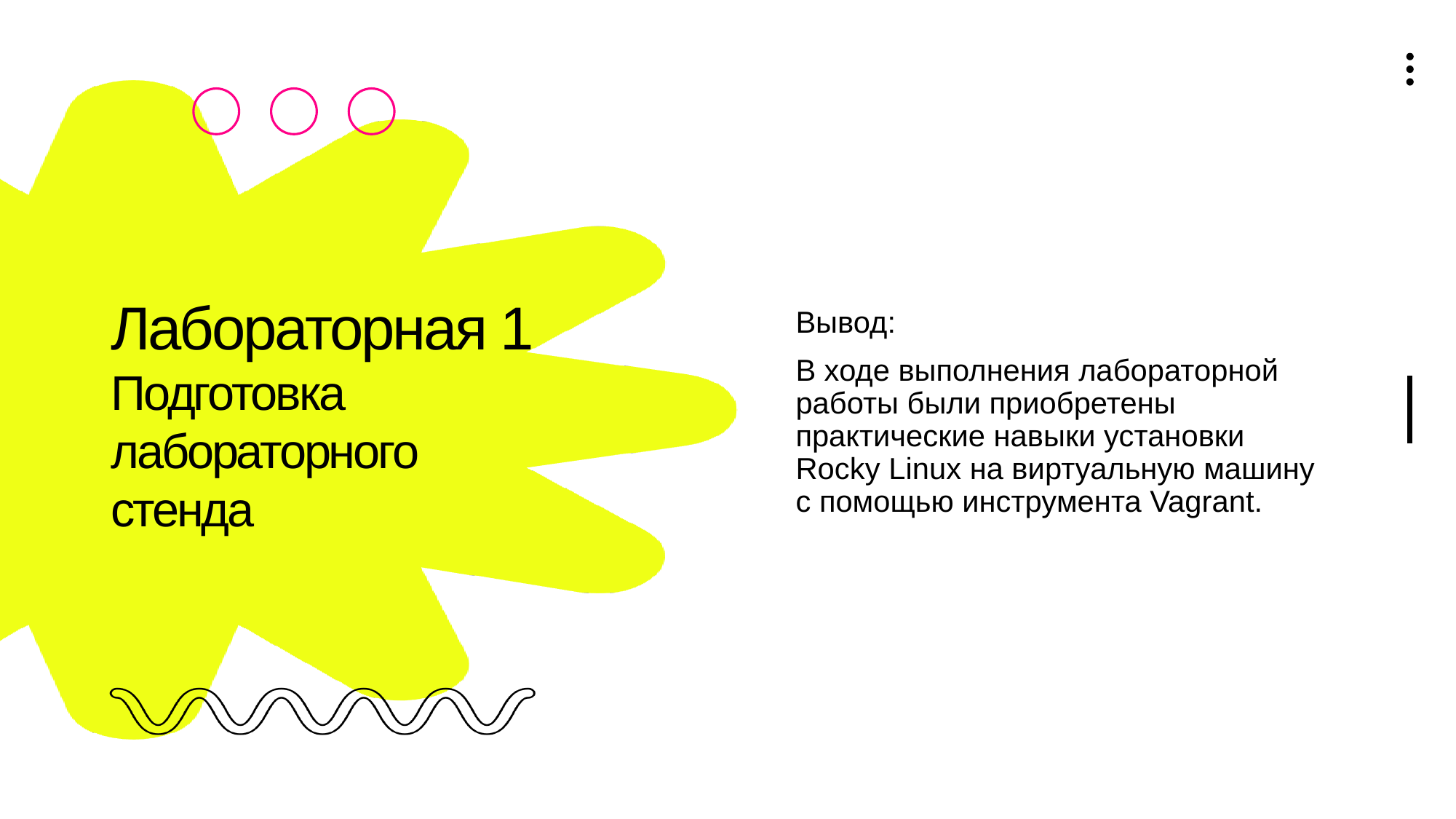

Вывод:
В ходе выполнения лабораторной работы были приобретены практические навыки установки Rocky Linux на виртуальную машину с помощью инструмента Vagrant.
# Лабораторная 1 Подготовка лабораторного стенда
19